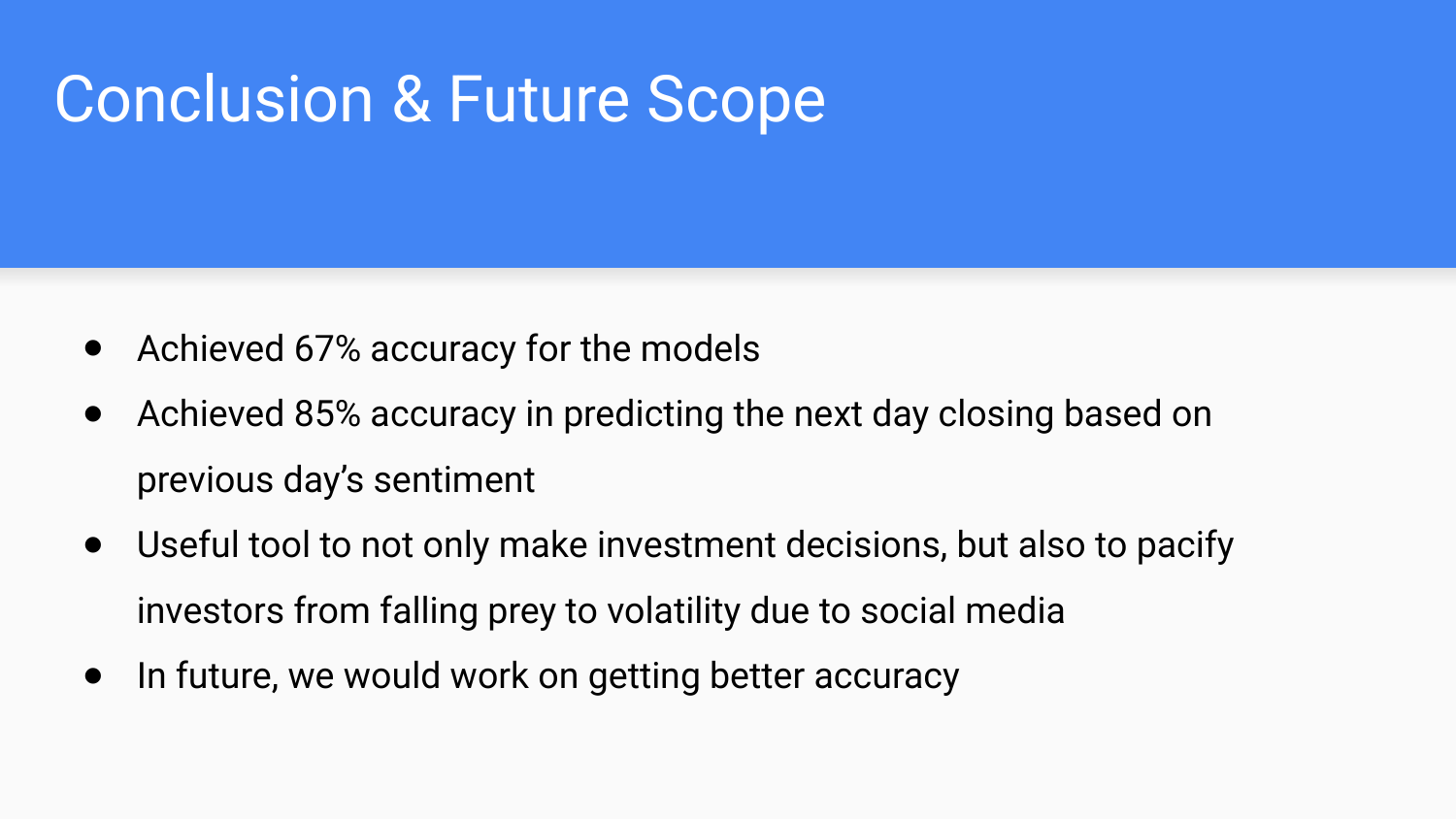

# Conclusion & Future Scope
Achieved 67% accuracy for the models
Achieved 85% accuracy in predicting the next day closing based on previous day’s sentiment
Useful tool to not only make investment decisions, but also to pacify investors from falling prey to volatility due to social media
In future, we would work on getting better accuracy